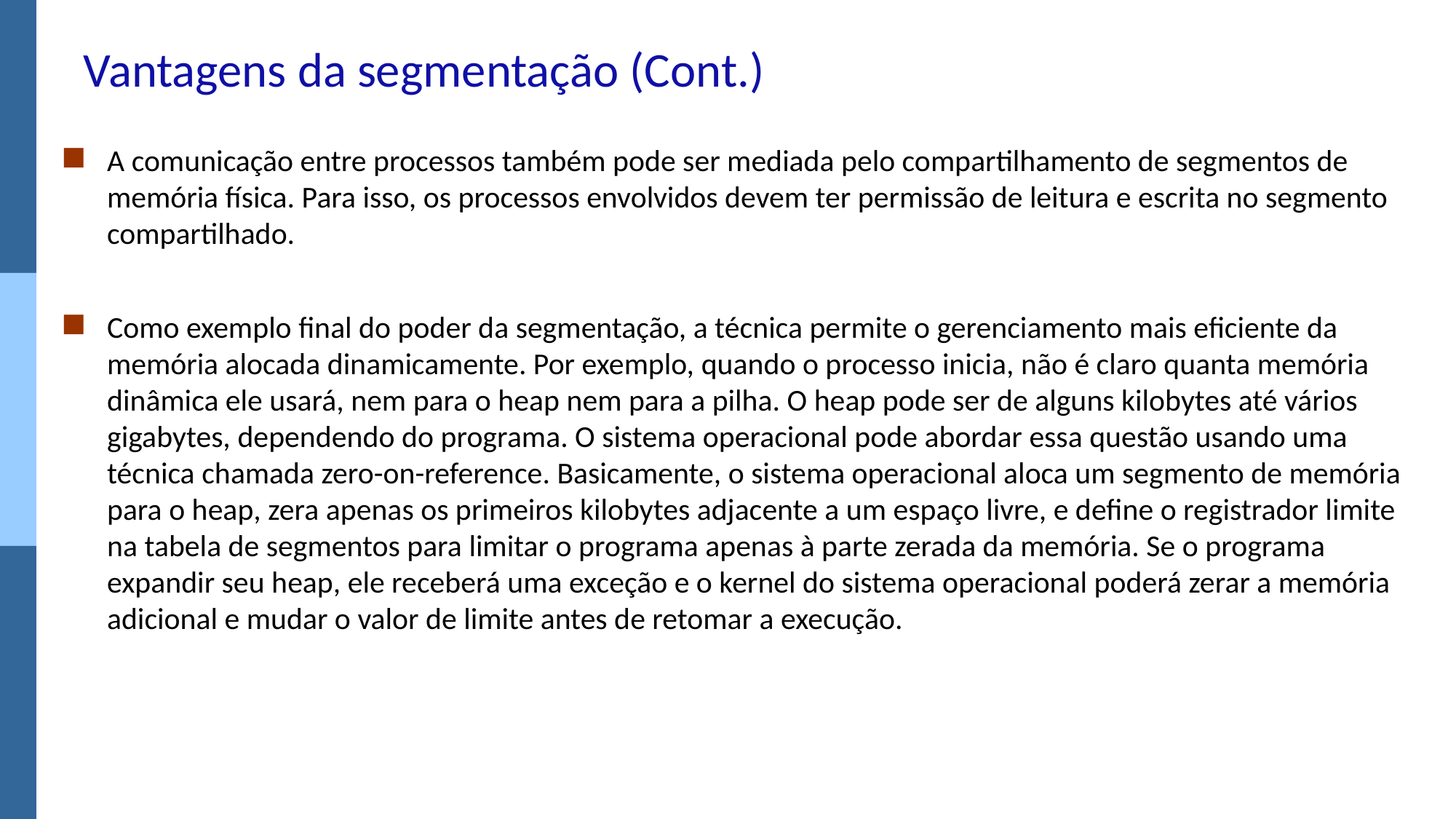

# Vantagens da segmentação (Cont.)
A comunicação entre processos também pode ser mediada pelo compartilhamento de segmentos de memória física. Para isso, os processos envolvidos devem ter permissão de leitura e escrita no segmento compartilhado.

Como exemplo final do poder da segmentação, a técnica permite o gerenciamento mais eficiente da memória alocada dinamicamente. Por exemplo, quando o processo inicia, não é claro quanta memória dinâmica ele usará, nem para o heap nem para a pilha. O heap pode ser de alguns kilobytes até vários gigabytes, dependendo do programa. O sistema operacional pode abordar essa questão usando uma técnica chamada zero-on-reference. Basicamente, o sistema operacional aloca um segmento de memória para o heap, zera apenas os primeiros kilobytes adjacente a um espaço livre, e define o registrador limite na tabela de segmentos para limitar o programa apenas à parte zerada da memória. Se o programa expandir seu heap, ele receberá uma exceção e o kernel do sistema operacional poderá zerar a memória adicional e mudar o valor de limite antes de retomar a execução.